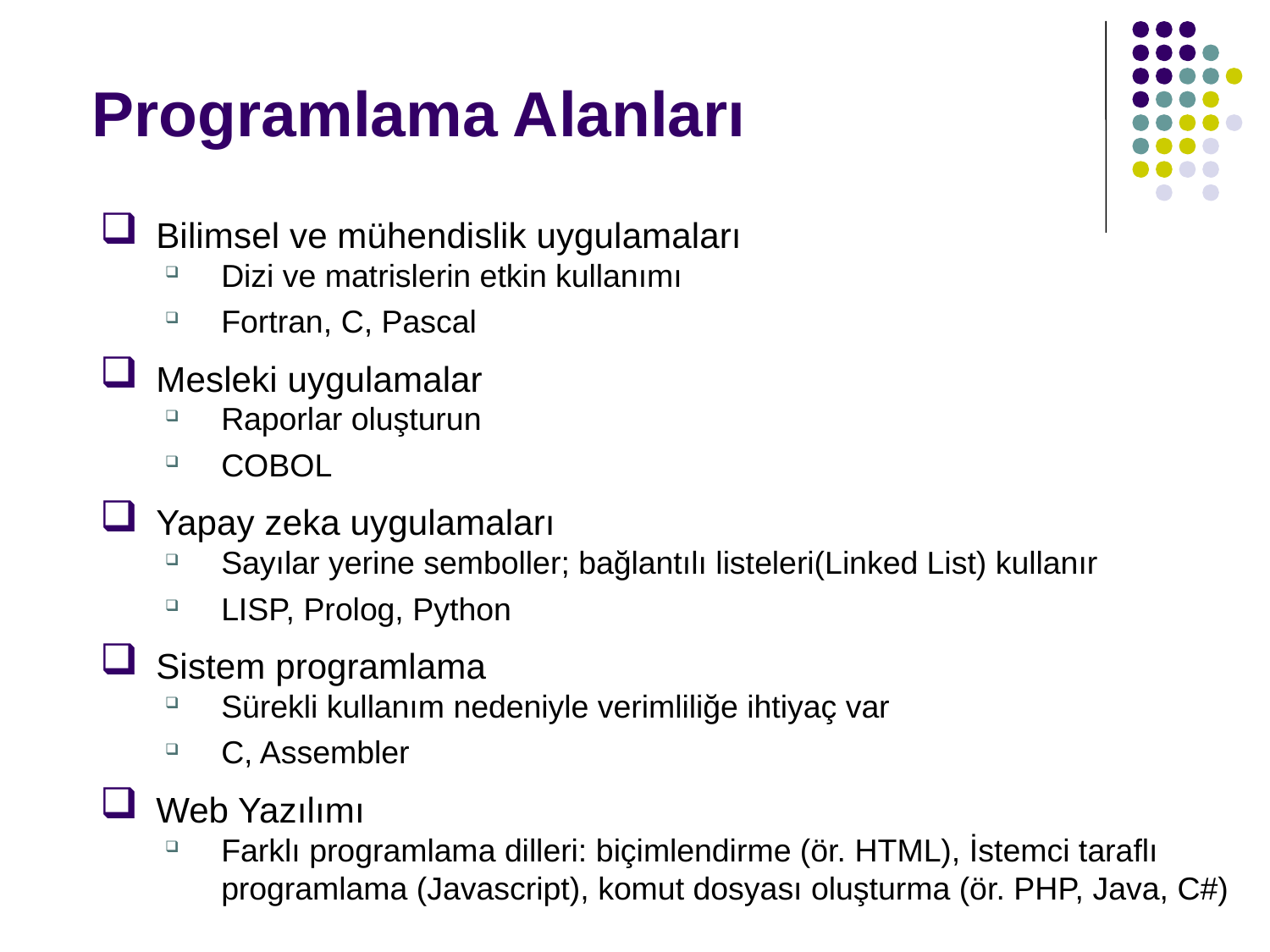

# Programlama Alanları
Bilimsel ve mühendislik uygulamaları
Dizi ve matrislerin etkin kullanımı
Fortran, C, Pascal
Mesleki uygulamalar
Raporlar oluşturun
COBOL
Yapay zeka uygulamaları
Sayılar yerine semboller; bağlantılı listeleri(Linked List) kullanır
LISP, Prolog, Python
Sistem programlama
Sürekli kullanım nedeniyle verimliliğe ihtiyaç var
C, Assembler
Web Yazılımı
Farklı programlama dilleri: biçimlendirme (ör. HTML), İstemci taraflı programlama (Javascript), komut dosyası oluşturma (ör. PHP, Java, C#)